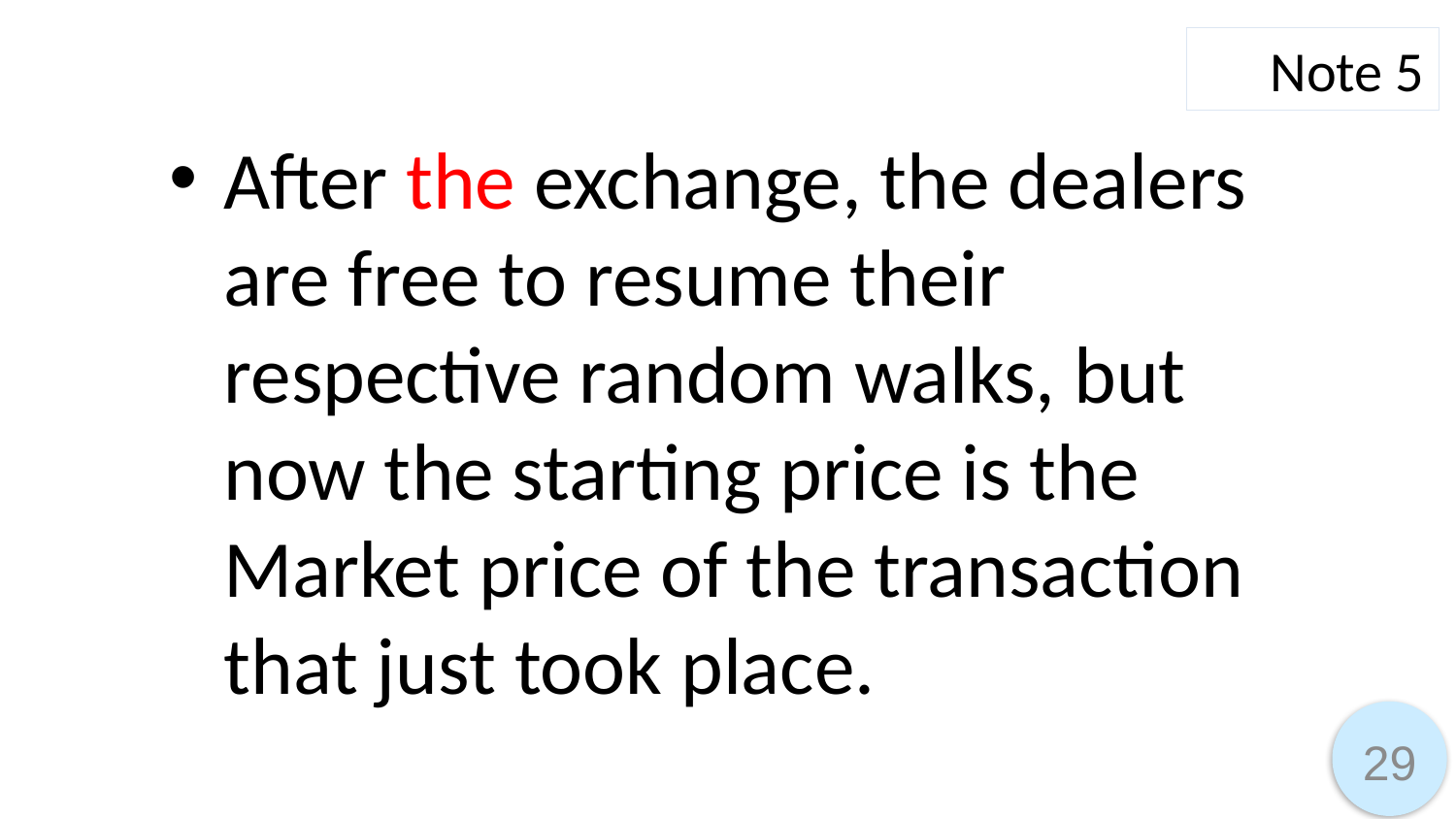

Note 5
After the exchange, the dealers are free to resume their respective random walks, but now the starting price is the Market price of the transaction that just took place.
29